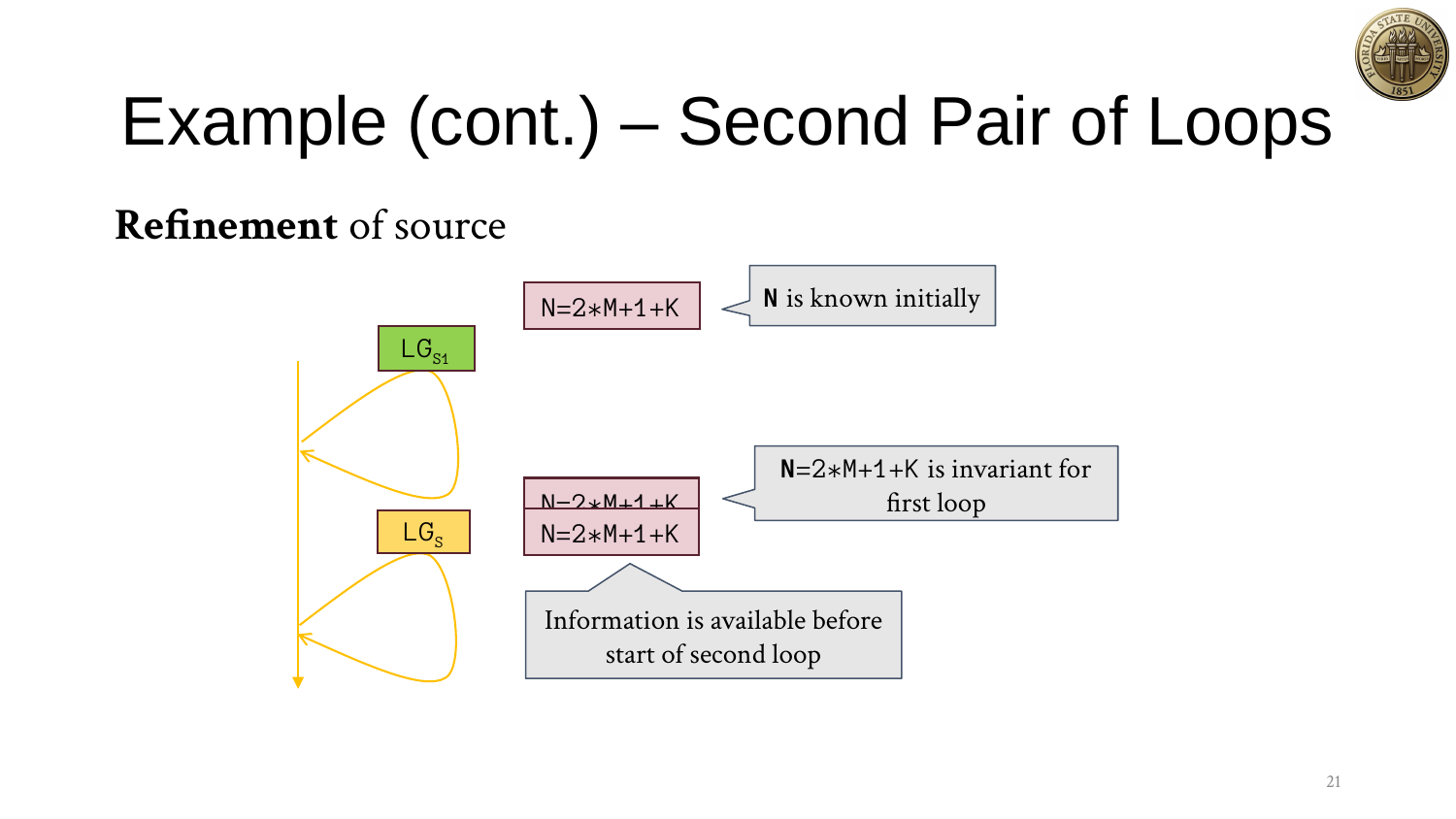

# Example (cont.) – Second Pair of Loops
Refinement of source
N is known initially
N=2*M+1+K
LGS1
LGS

N=2*M+1+K is invariant for first loop
N=2*M+1+K
N=2*M+1+K
Information is available before start of second loop
21